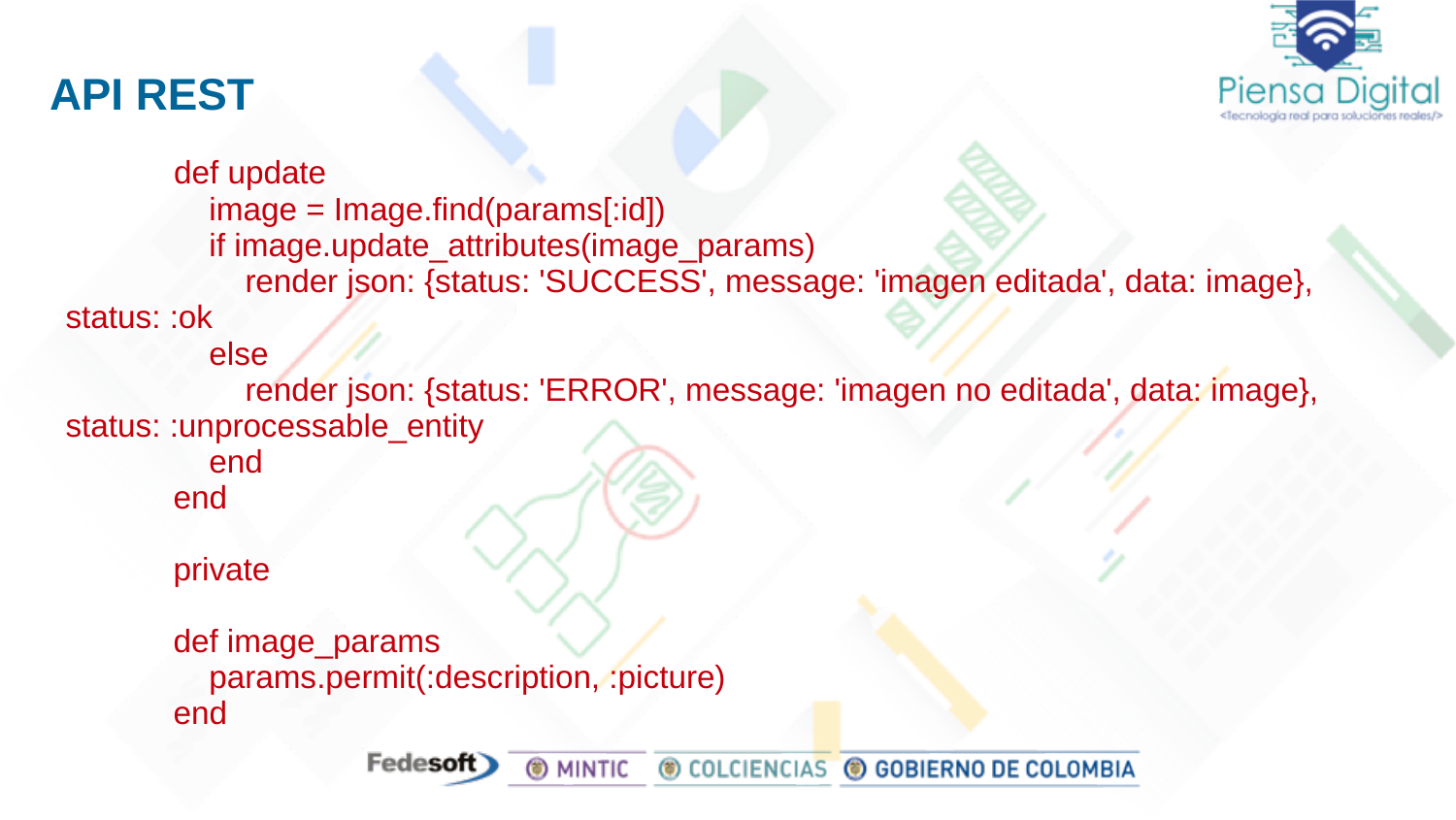

# API REST
           def update
                image = Image.find(params[:id])
                if image.update_attributes(image_params)
                    render json: {status: 'SUCCESS', message: 'imagen editada', data: image}, status: :ok
                else
                    render json: {status: 'ERROR', message: 'imagen no editada', data: image}, status: :unprocessable_entity
                end
            end

            private

            def image_params
                params.permit(:description, :picture)
            end